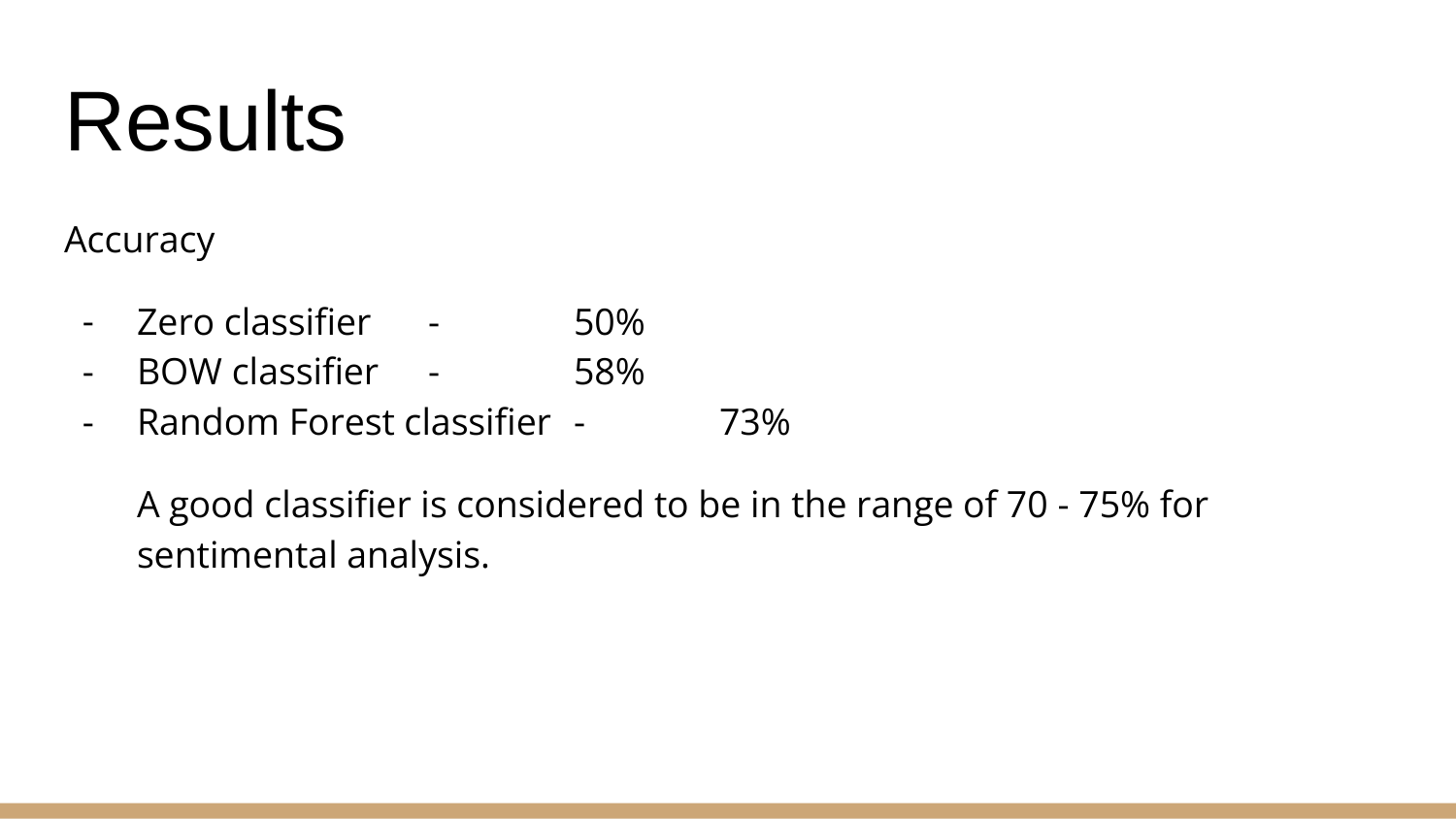

# Results
Accuracy
Zero classifier	-	50%
BOW classifier	-	58%
Random Forest classifier	-	73%
A good classifier is considered to be in the range of 70 - 75% for sentimental analysis.